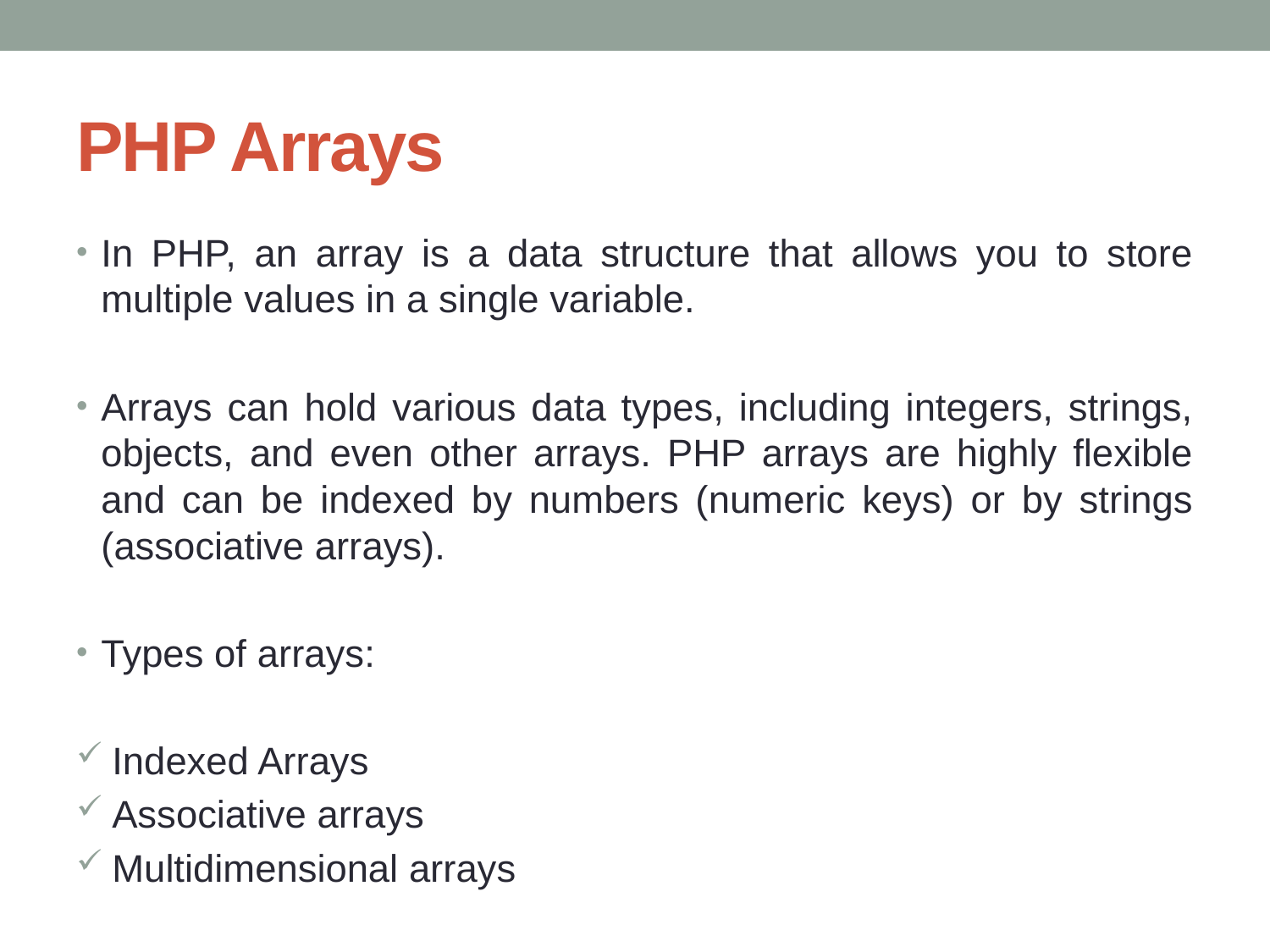

# PHP Arrays
In PHP, an array is a data structure that allows you to store multiple values in a single variable.

Arrays can hold various data types, including integers, strings, objects, and even other arrays. PHP arrays are highly flexible and can be indexed by numbers (numeric keys) or by strings (associative arrays).

Types of arrays:

 Indexed Arrays
 Associative arrays
 Multidimensional arrays